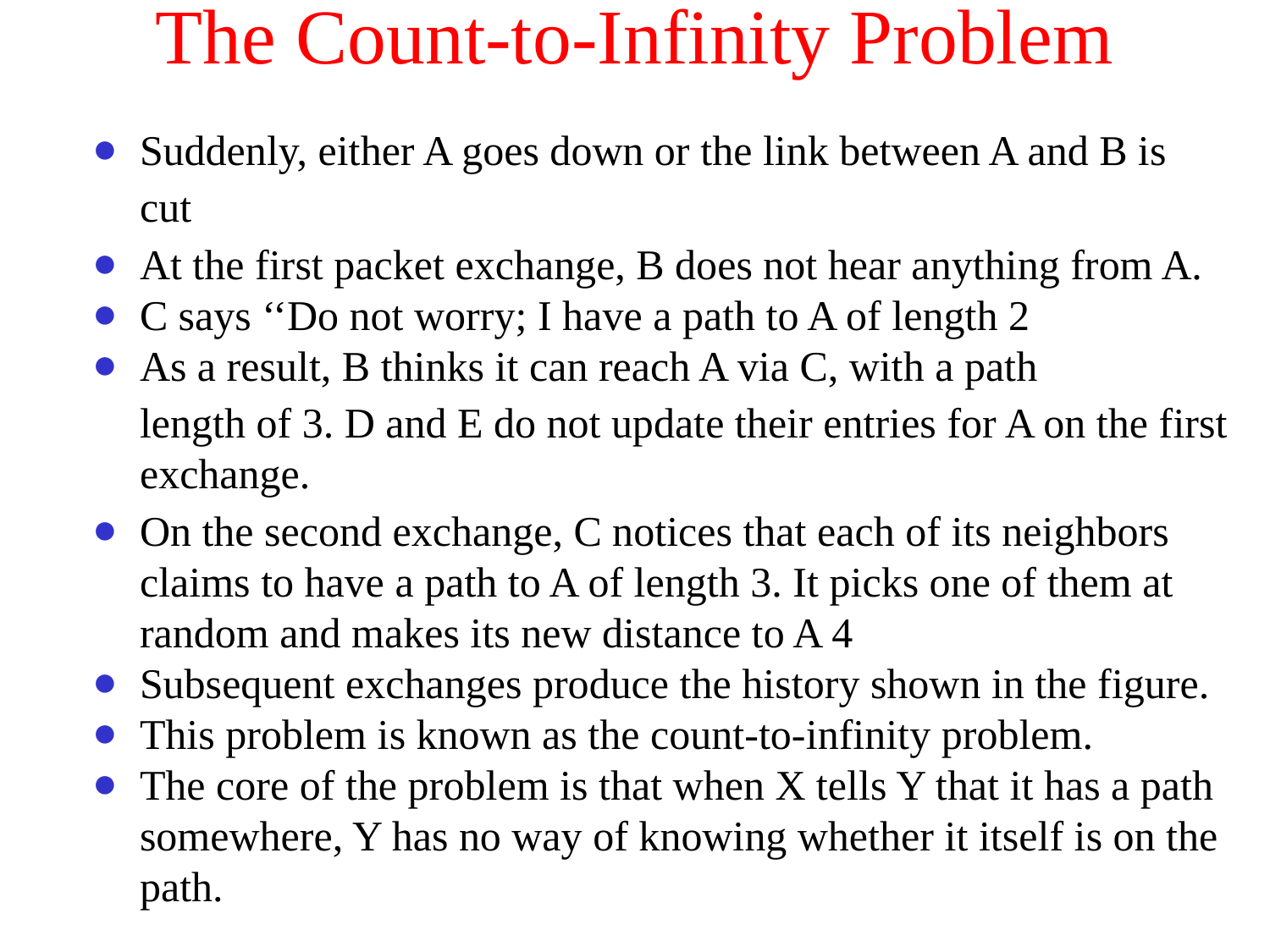

# The Count-to-Infinity Problem

Suddenly, either A goes down or the link between A and B is
cut
At the first packet exchange, B does not hear anything from A.
C says ‘‘Do not worry; I have a path to A of length 2
As a result, B thinks it can reach A via C, with a path
length of 3. D and E do not update their entries for A on the first exchange.
On the second exchange, C notices that each of its neighbors claims to have a path to A of length 3. It picks one of them at random and makes its new distance to A 4
Subsequent exchanges produce the history shown in the figure.
This problem is known as the count-to-infinity problem.
The core of the problem is that when X tells Y that it has a path somewhere, Y has no way of knowing whether it itself is on the path.